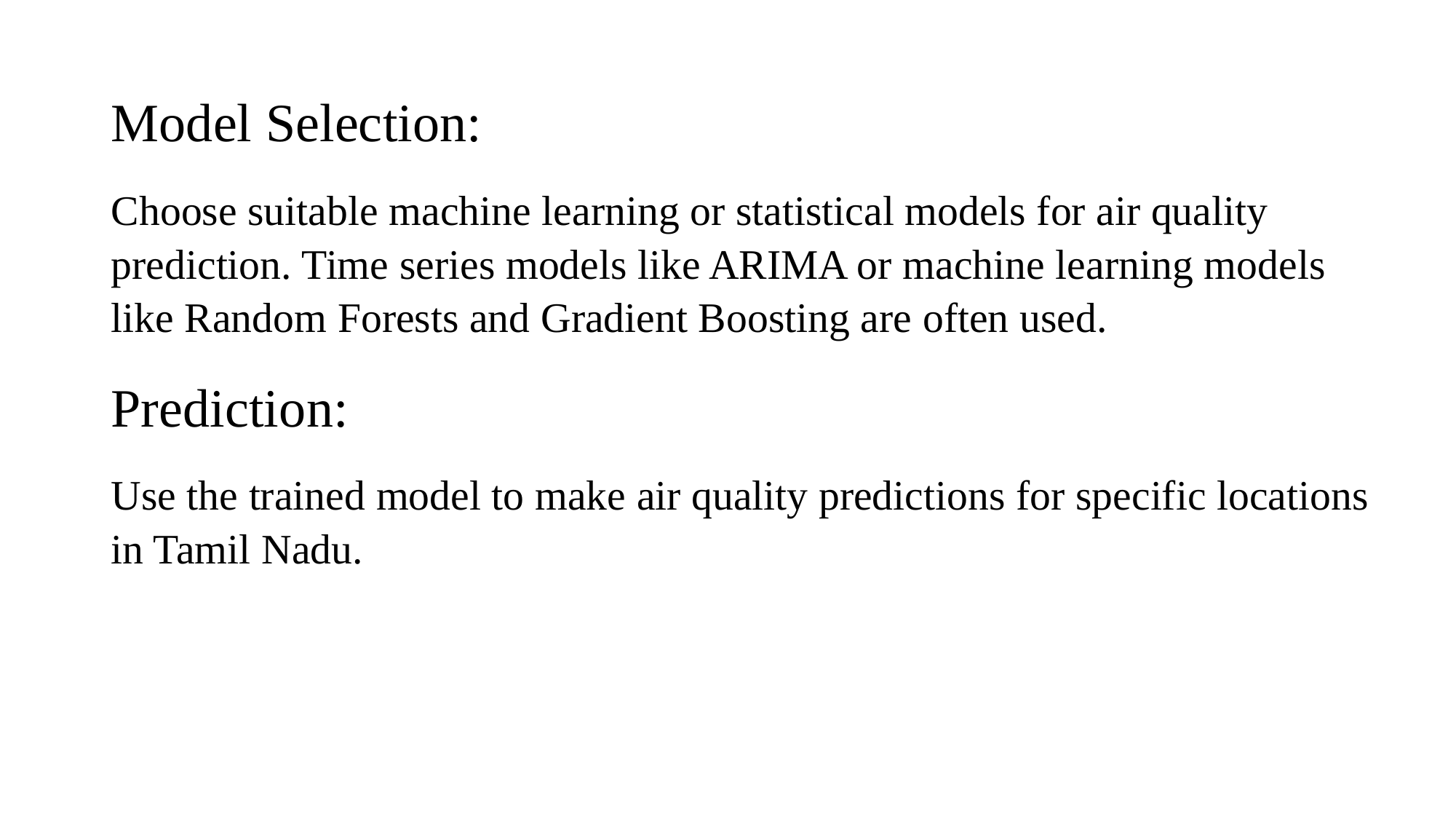

Model Selection:
Choose suitable machine learning or statistical models for air quality prediction. Time series models like ARIMA or machine learning models like Random Forests and Gradient Boosting are often used.
Prediction:
Use the trained model to make air quality predictions for specific locations in Tamil Nadu.